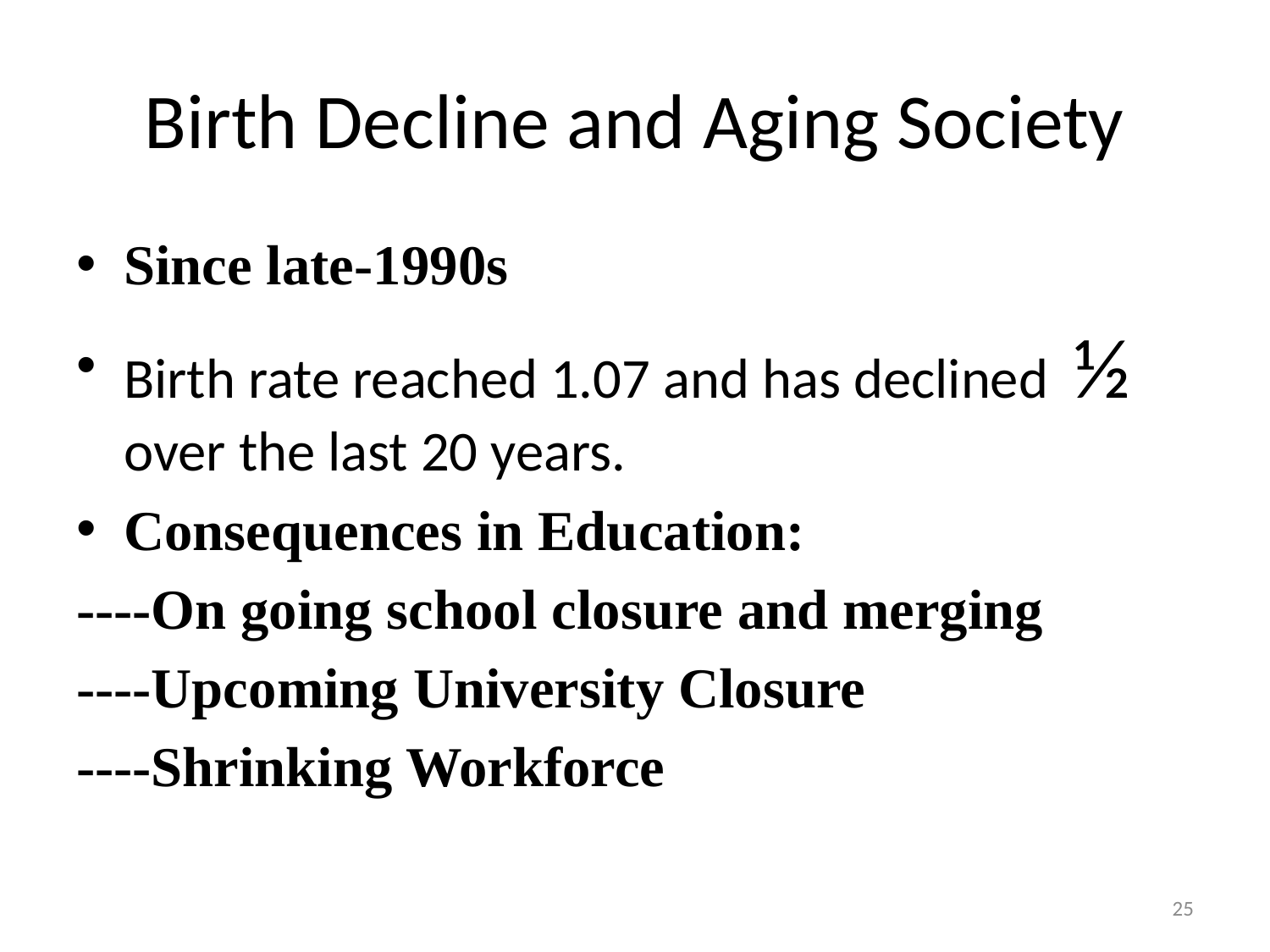

# Birth Decline and Aging Society
Since late-1990s
Birth rate reached 1.07 and has declined  ½ over the last 20 years.
Consequences in Education:
----On going school closure and merging
----Upcoming University Closure
----Shrinking Workforce

25